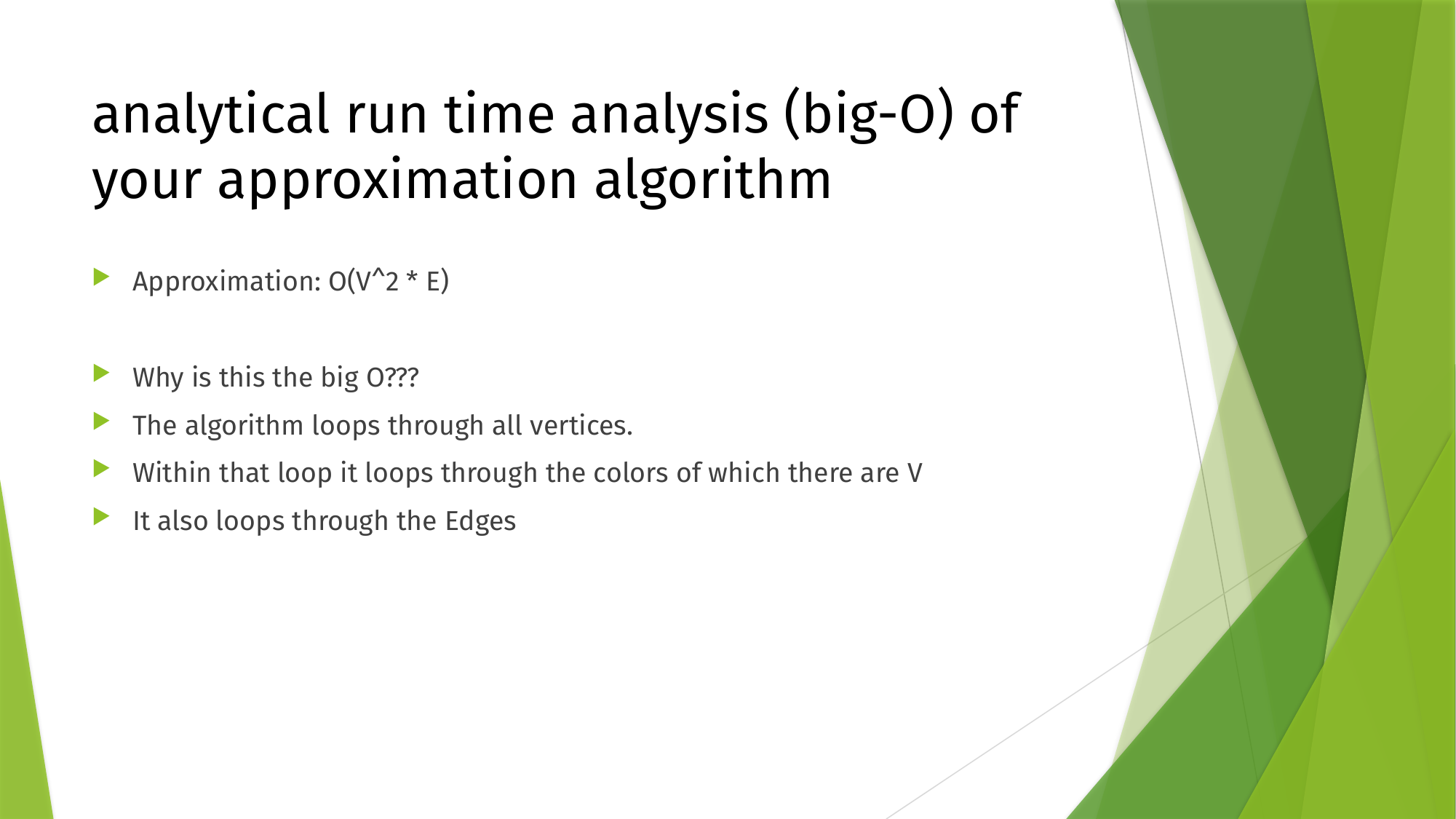

# analytical run time analysis (big-O) of your approximation algorithm
Approximation: O(V^2 * E)

Why is this the big O???
The algorithm loops through all vertices.
Within that loop it loops through the colors of which there are V
It also loops through the Edges